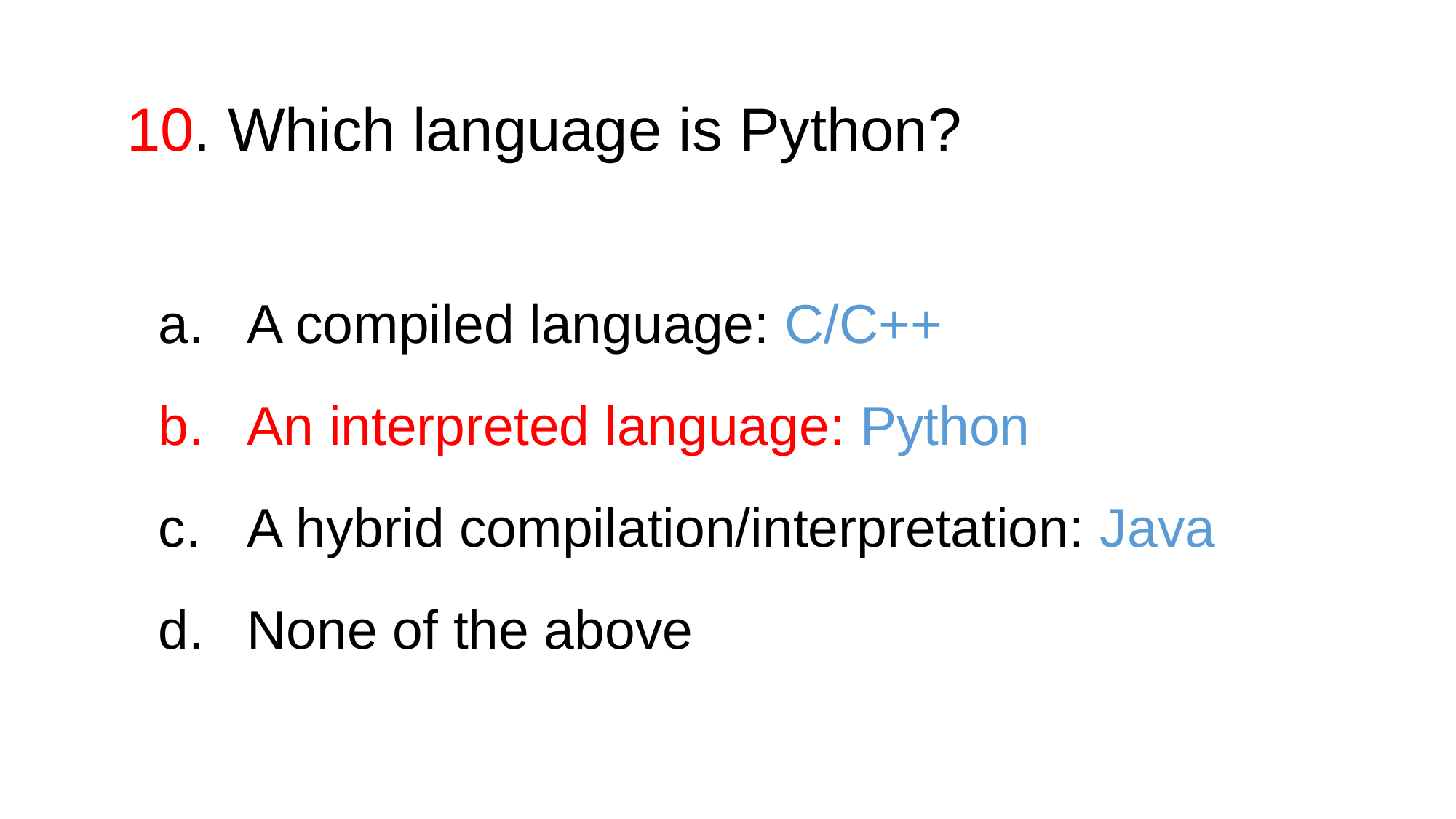

10. Which language is Python?
A compiled language: C/C++
An interpreted language: Python
A hybrid compilation/interpretation: Java
None of the above